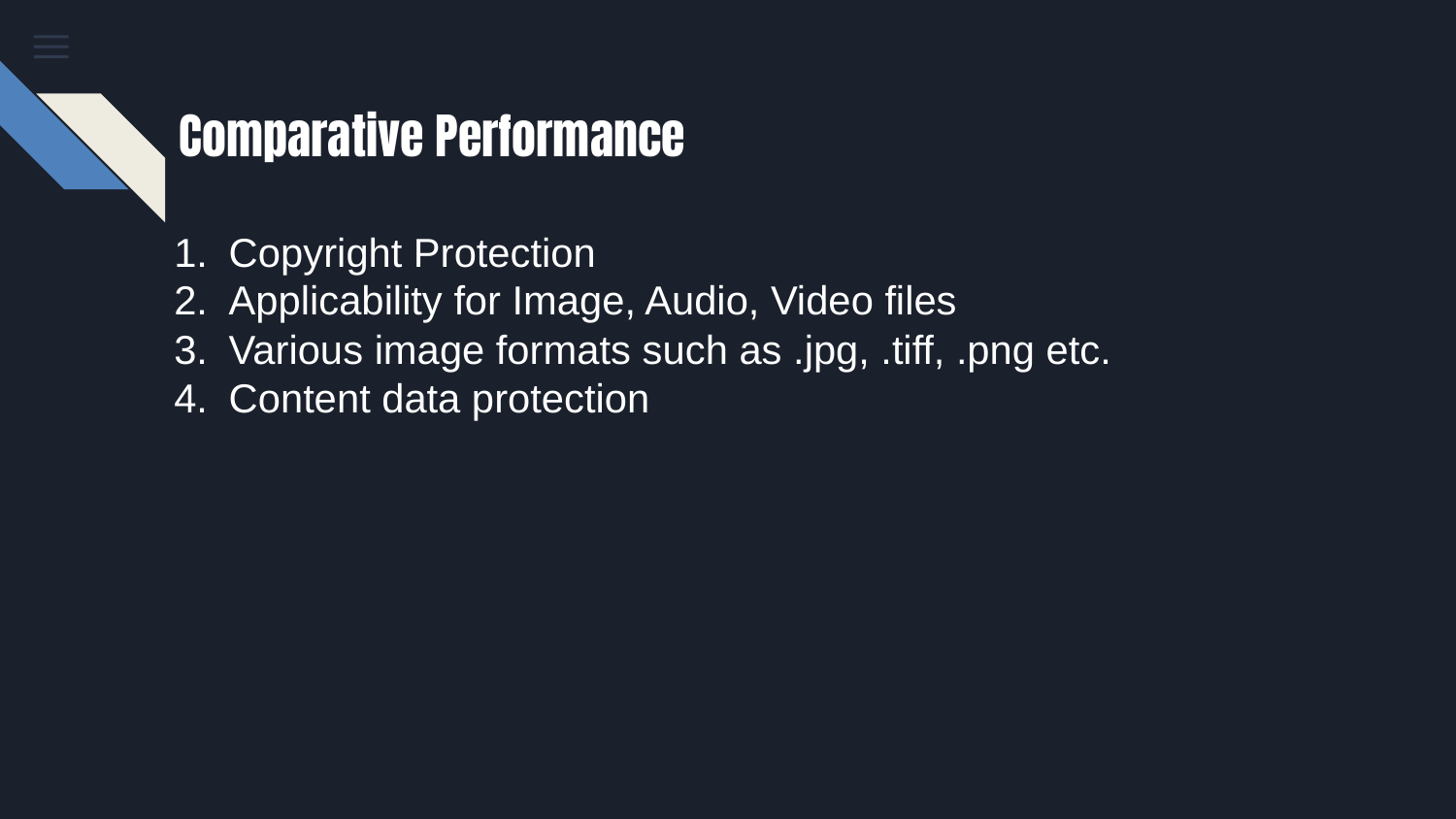

Comparative Performance
Copyright Protection
Applicability for Image, Audio, Video files
Various image formats such as .jpg, .tiff, .png etc.
Content data protection